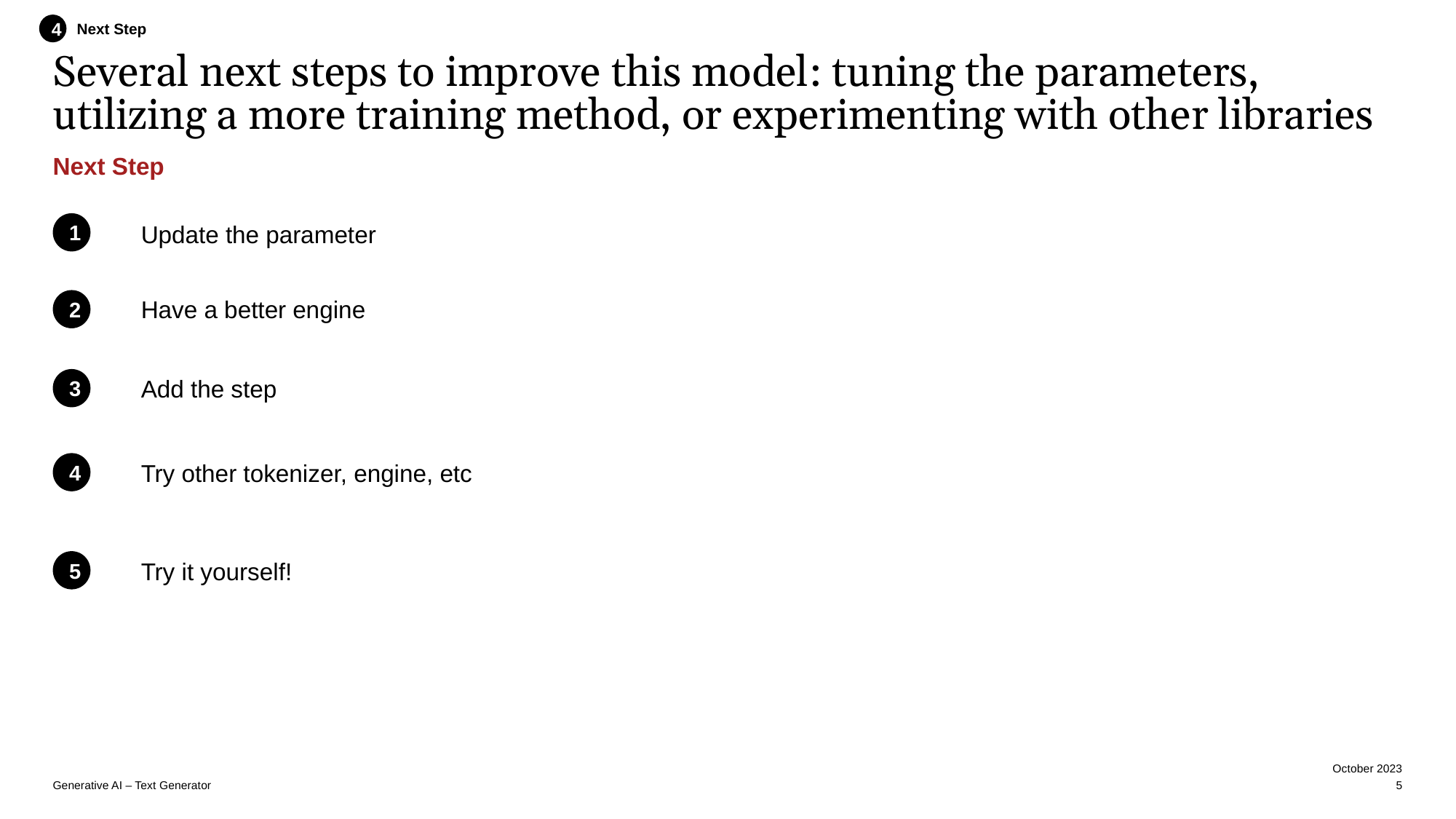

Next Step
4
# Several next steps to improve this model: tuning the parameters, utilizing a more training method, or experimenting with other libraries
Next Step
1
Update the parameter
Have a better engine
2
Add the step
3
Try other tokenizer, engine, etc
4
Try it yourself!
5
October 2023
Generative AI – Text Generator
5